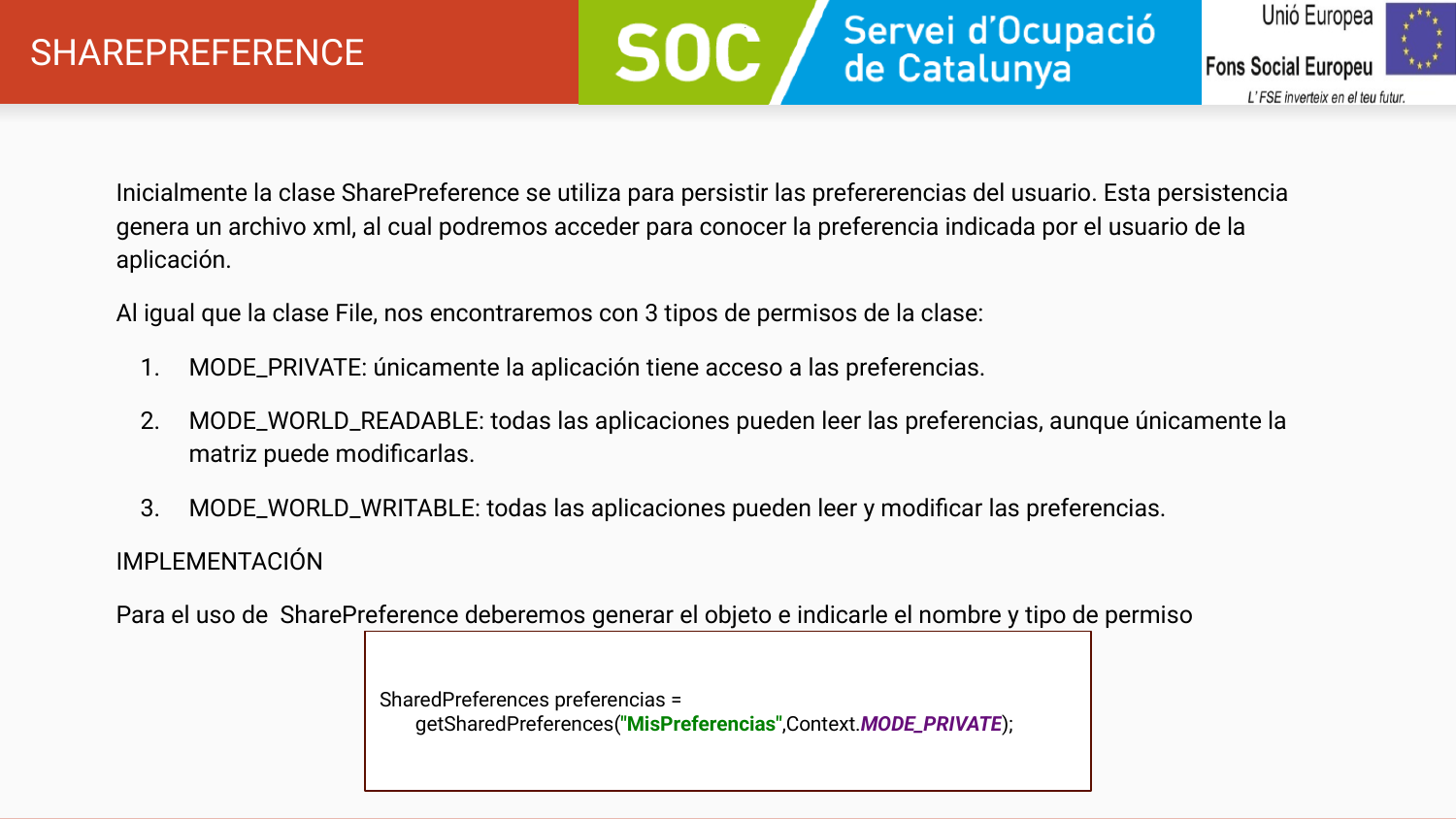

# SHAREPREFERENCE
Inicialmente la clase SharePreference se utiliza para persistir las prefererencias del usuario. Esta persistencia genera un archivo xml, al cual podremos acceder para conocer la preferencia indicada por el usuario de la aplicación.
Al igual que la clase File, nos encontraremos con 3 tipos de permisos de la clase:
MODE_PRIVATE: únicamente la aplicación tiene acceso a las preferencias.
MODE_WORLD_READABLE: todas las aplicaciones pueden leer las preferencias, aunque únicamente la matriz puede modificarlas.
MODE_WORLD_WRITABLE: todas las aplicaciones pueden leer y modificar las preferencias.
IMPLEMENTACIÓN
Para el uso de  SharePreference deberemos generar el objeto e indicarle el nombre y tipo de permiso
SharedPreferences preferencias =
       getSharedPreferences("MisPreferencias",Context.MODE_PRIVATE);